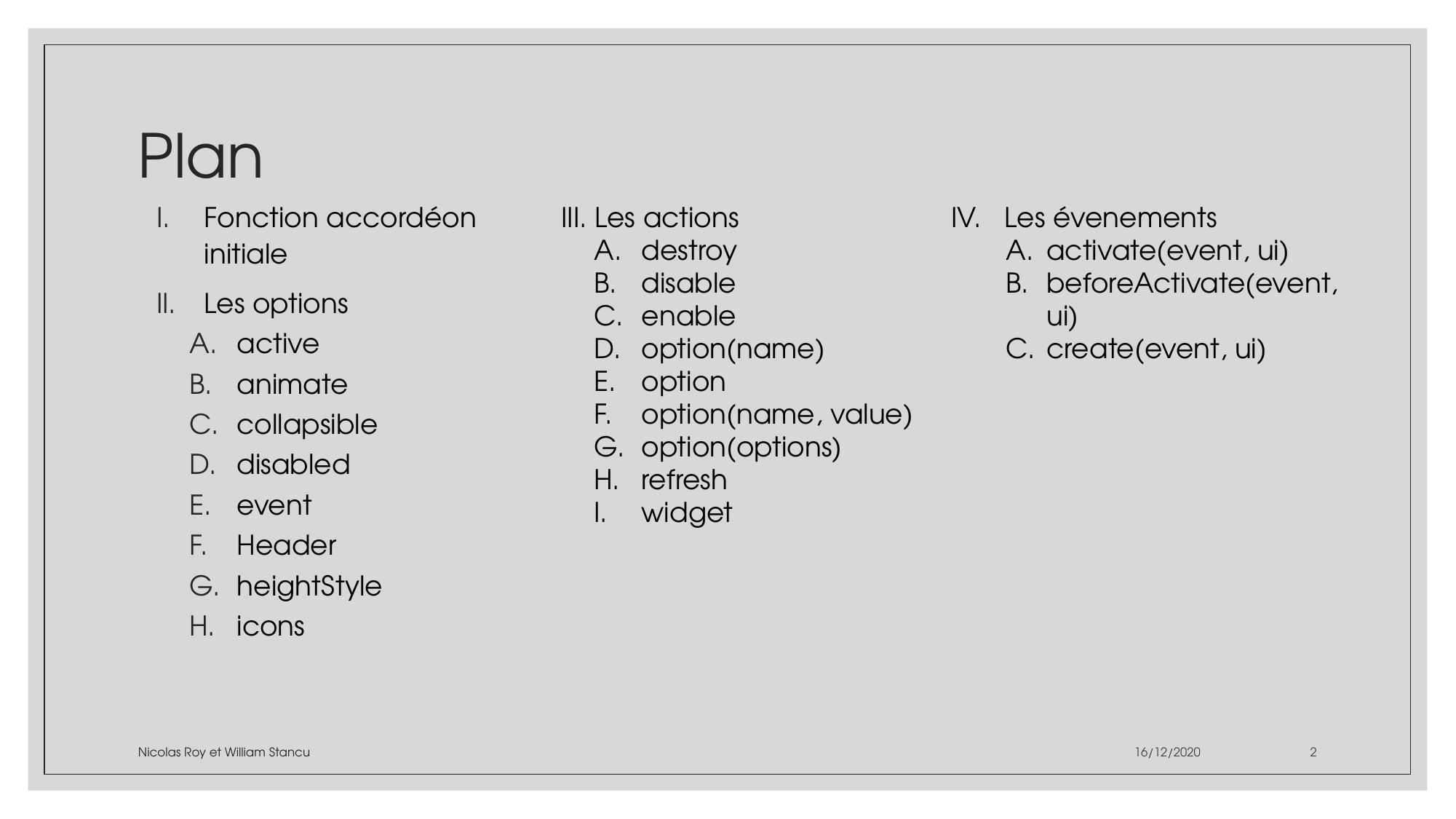

# Plan
Fonction accordéon initiale
Les options
active
animate
collapsible
disabled
event
Header
heightStyle
icons
III. Les actions
destroy
disable
enable
option(name)
option
option(name, value)
option(options)
refresh
widget
IV.   Les évenements
activate(event, ui)
beforeActivate(event, ui)
create(event, ui)
Nicolas Roy et William Stancu
16/12/2020
2